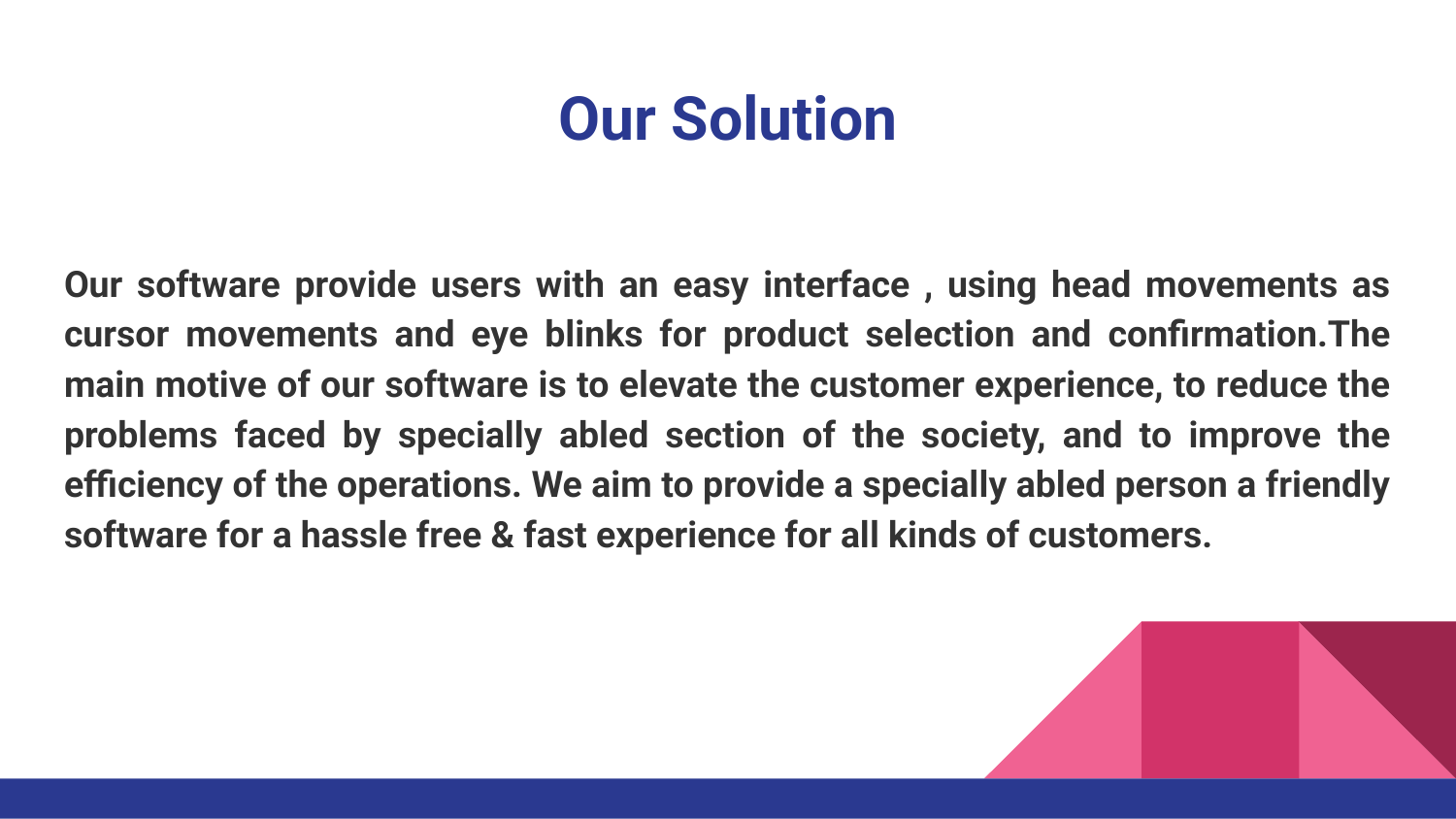

# Our Solution

Our software provide users with an easy interface , using head movements as cursor movements and eye blinks for product selection and confirmation.The main motive of our software is to elevate the customer experience, to reduce the problems faced by specially abled section of the society, and to improve the efficiency of the operations. We aim to provide a specially abled person a friendly software for a hassle free & fast experience for all kinds of customers.